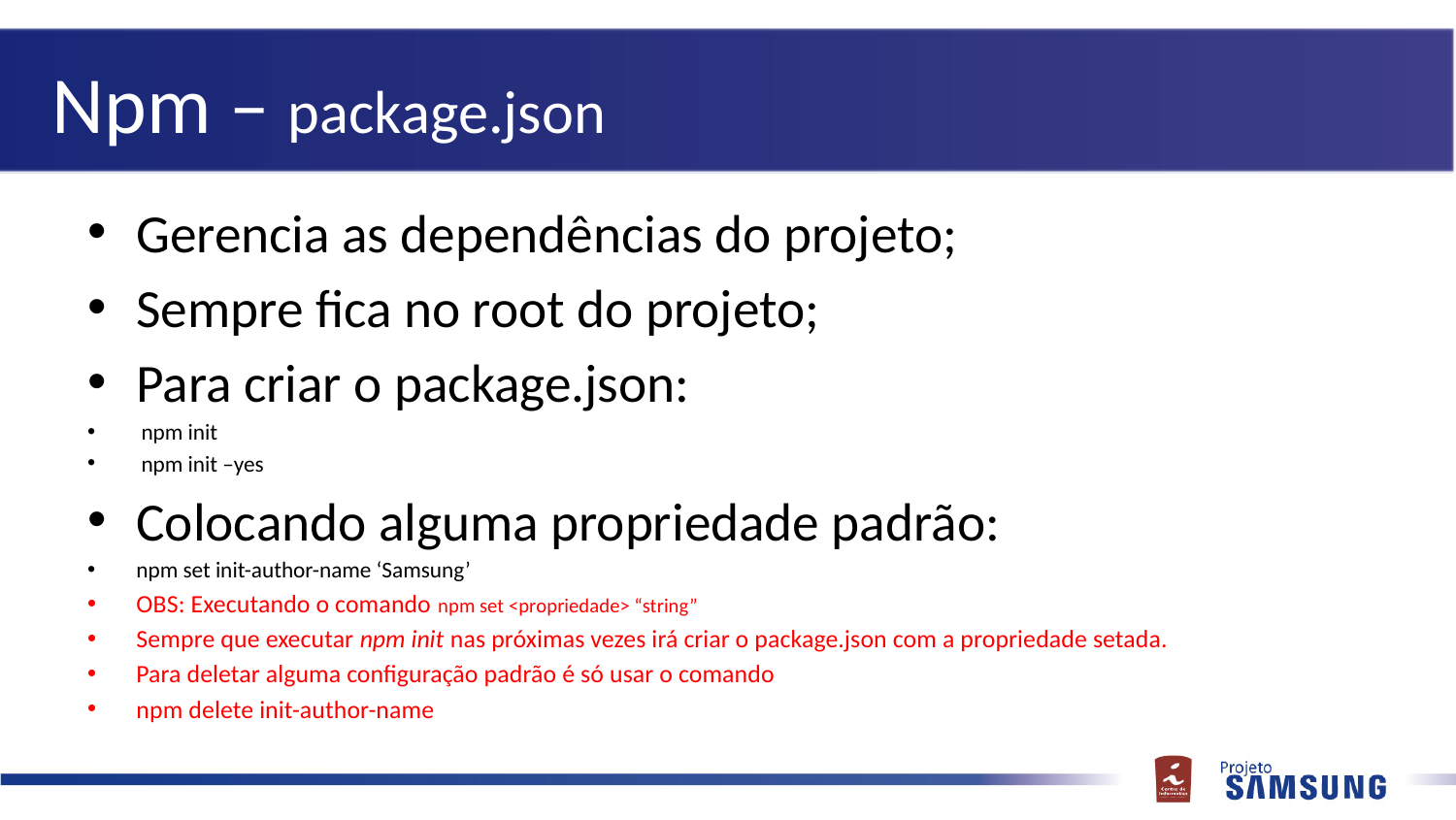

# Npm – package.json
Gerencia as dependências do projeto;
Sempre fica no root do projeto;
Para criar o package.json:
 npm init
 npm init –yes
Colocando alguma propriedade padrão:
npm set init-author-name ‘Samsung’
OBS: Executando o comando npm set <propriedade> “string”
Sempre que executar npm init nas próximas vezes irá criar o package.json com a propriedade setada.
Para deletar alguma configuração padrão é só usar o comando
npm delete init-author-name